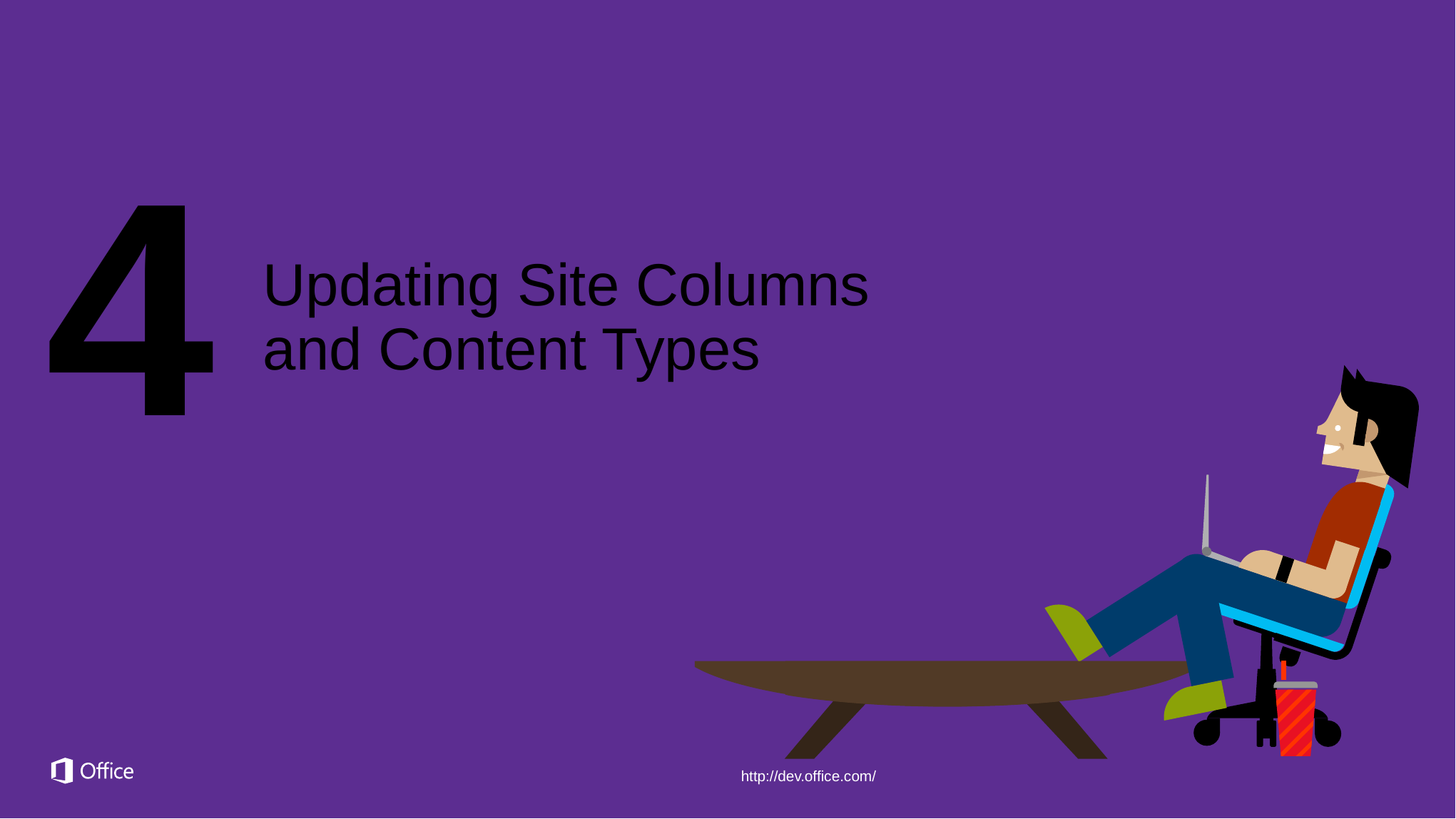

4
Updating Site Columns and Content Types